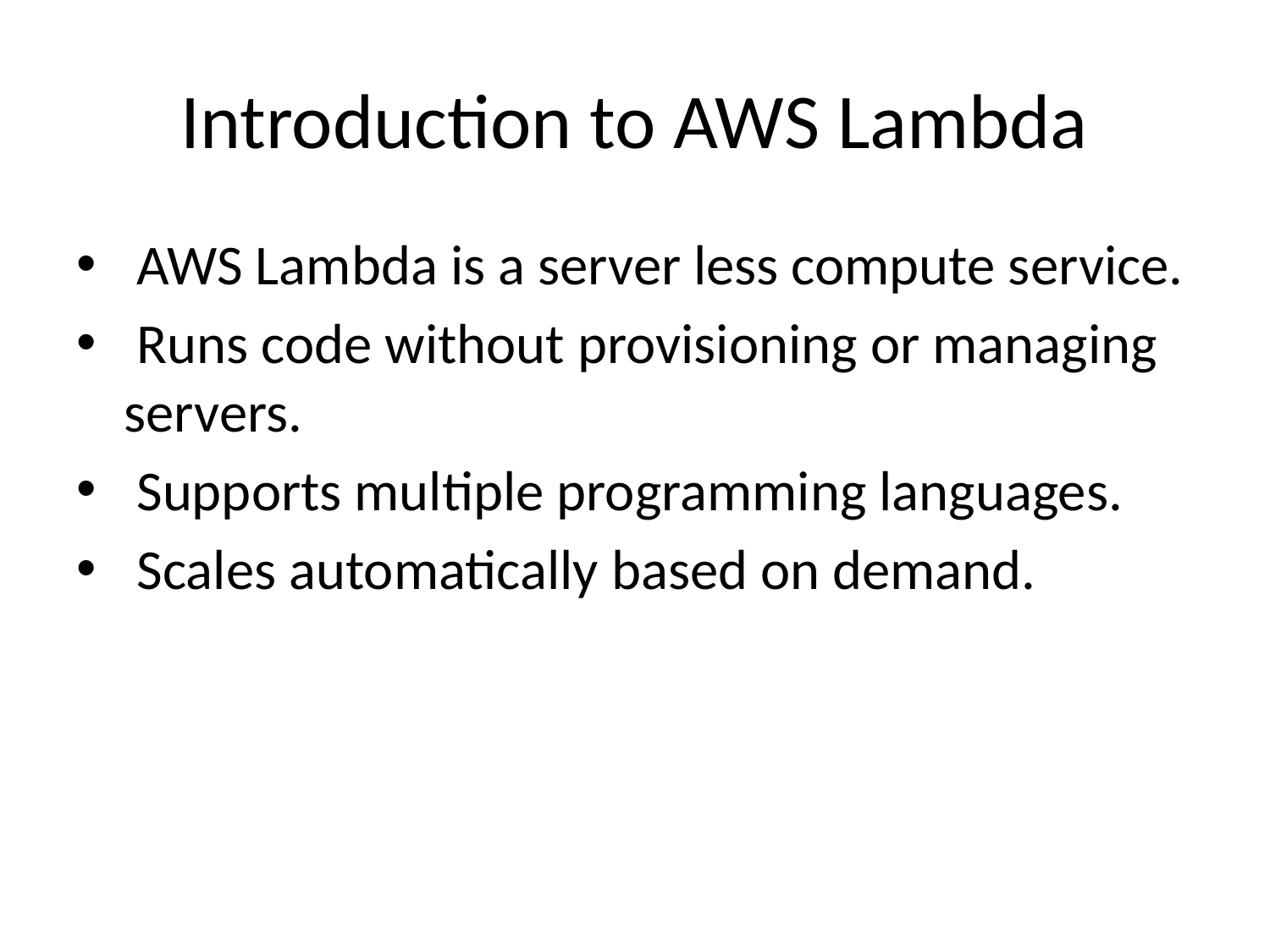

# Introduction to AWS Lambda
 AWS Lambda is a server less compute service.
 Runs code without provisioning or managing servers.
 Supports multiple programming languages.
 Scales automatically based on demand.